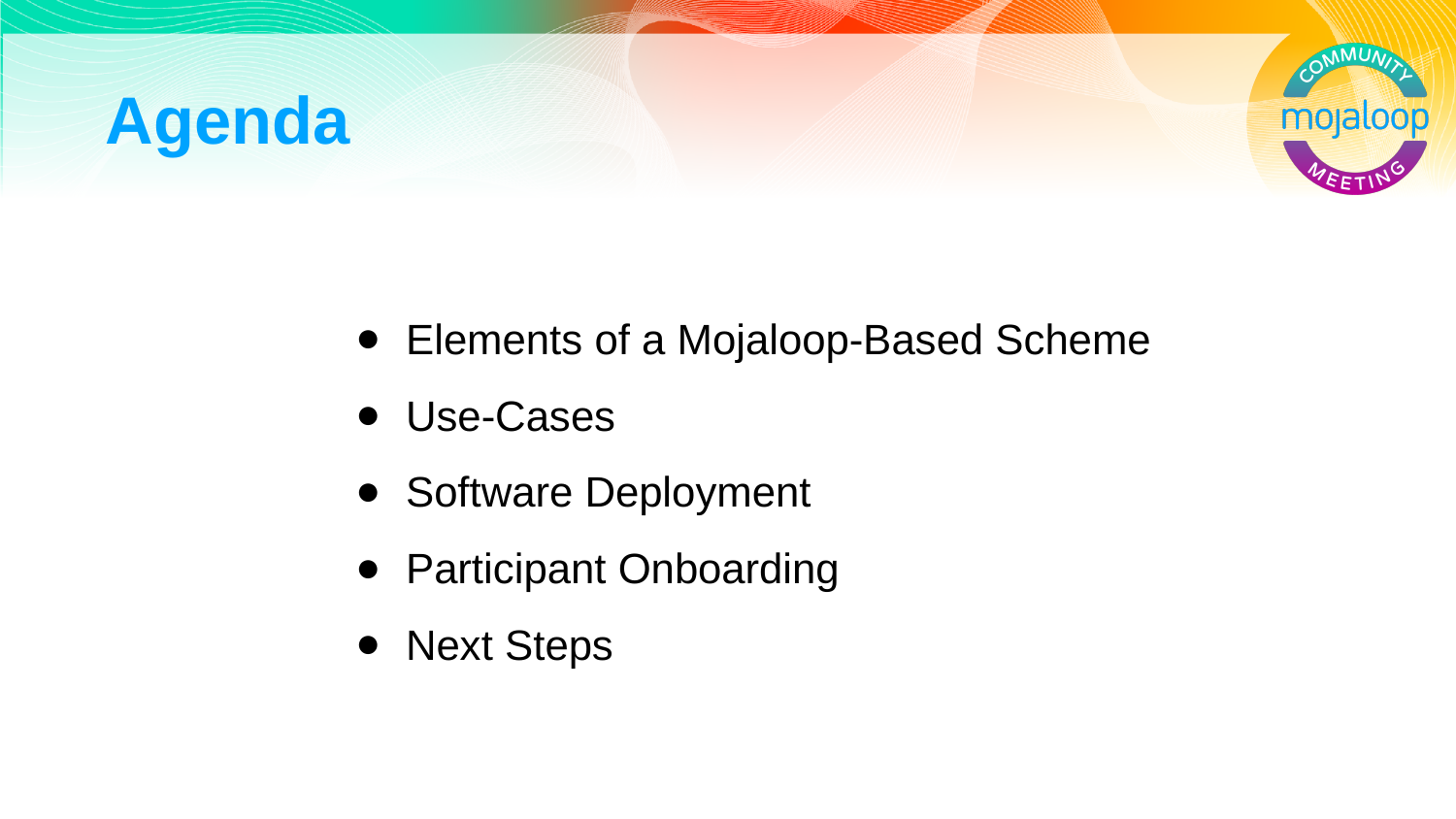

# Agenda
Elements of a Mojaloop-Based Scheme
Use-Cases
Software Deployment
Participant Onboarding
Next Steps